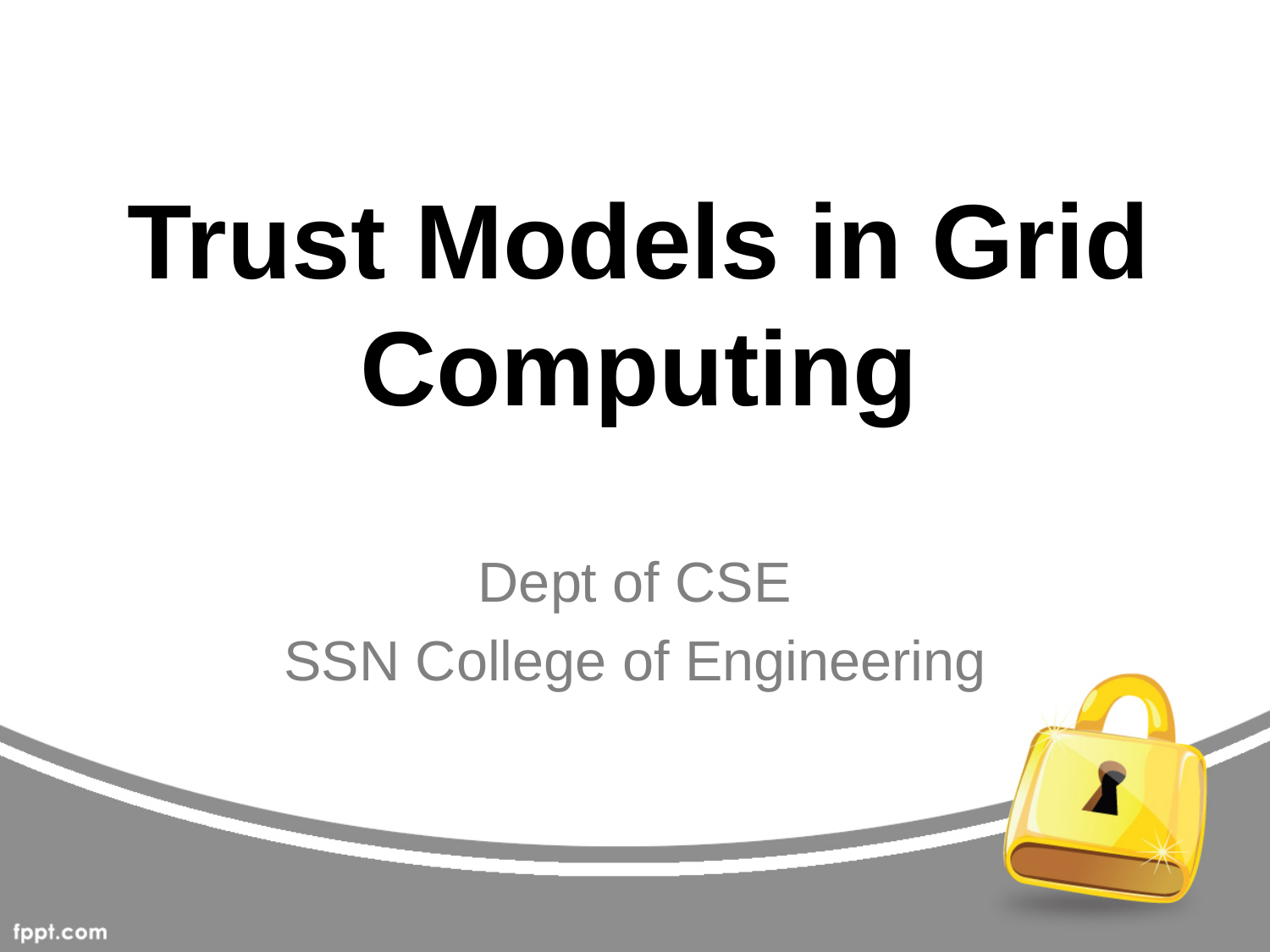

# Trust Models in Grid Computing
Dept of CSE
SSN College of Engineering